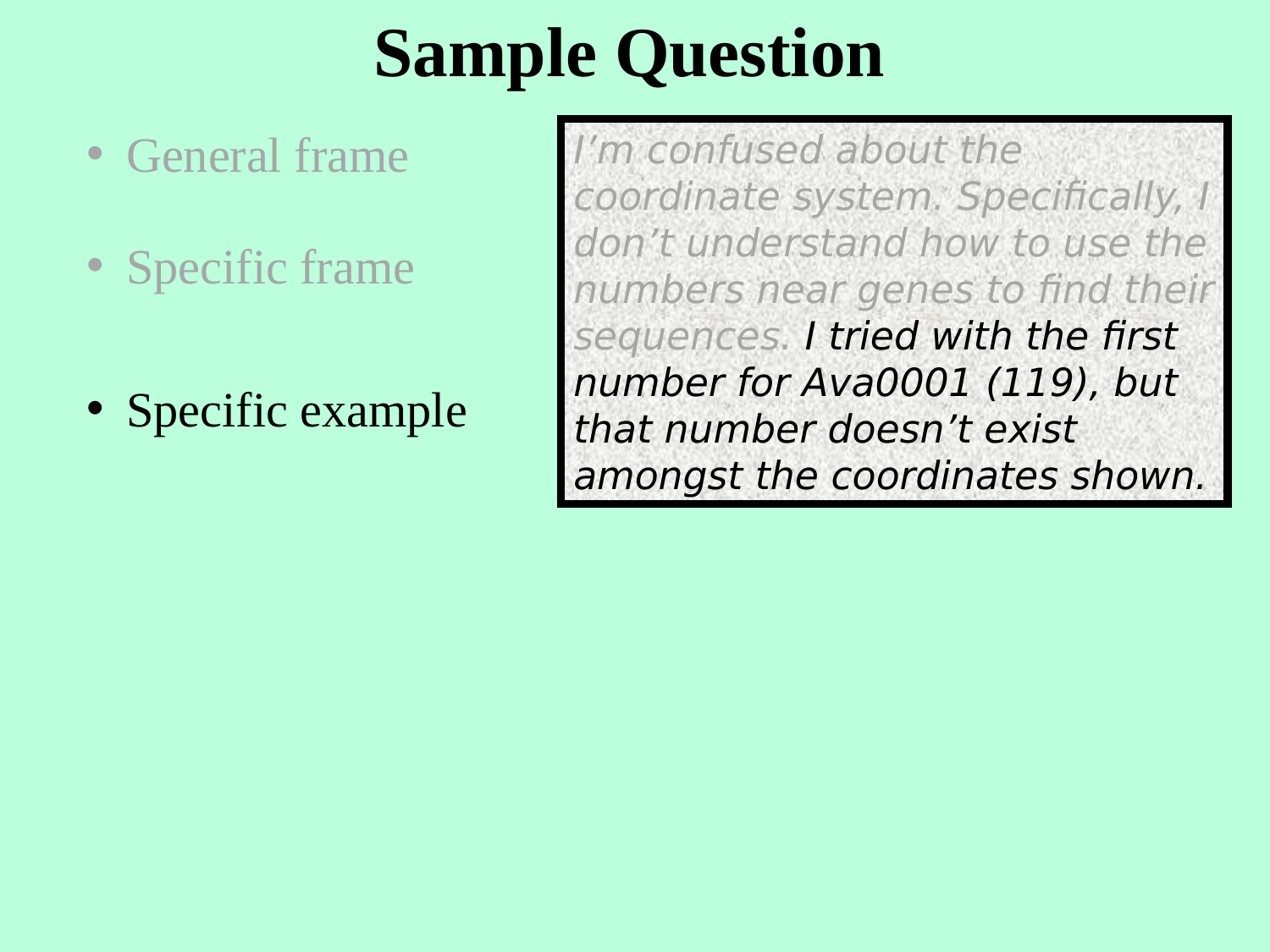

Sample Question
General frame
I’m confused about the coordinate system. Specifically, I don’t understand how to use the numbers near genes to find their sequences. I tried with the first number for Ava0001 (119), but that number doesn’t exist amongst the coordinates shown.
Specific frame
Specific example